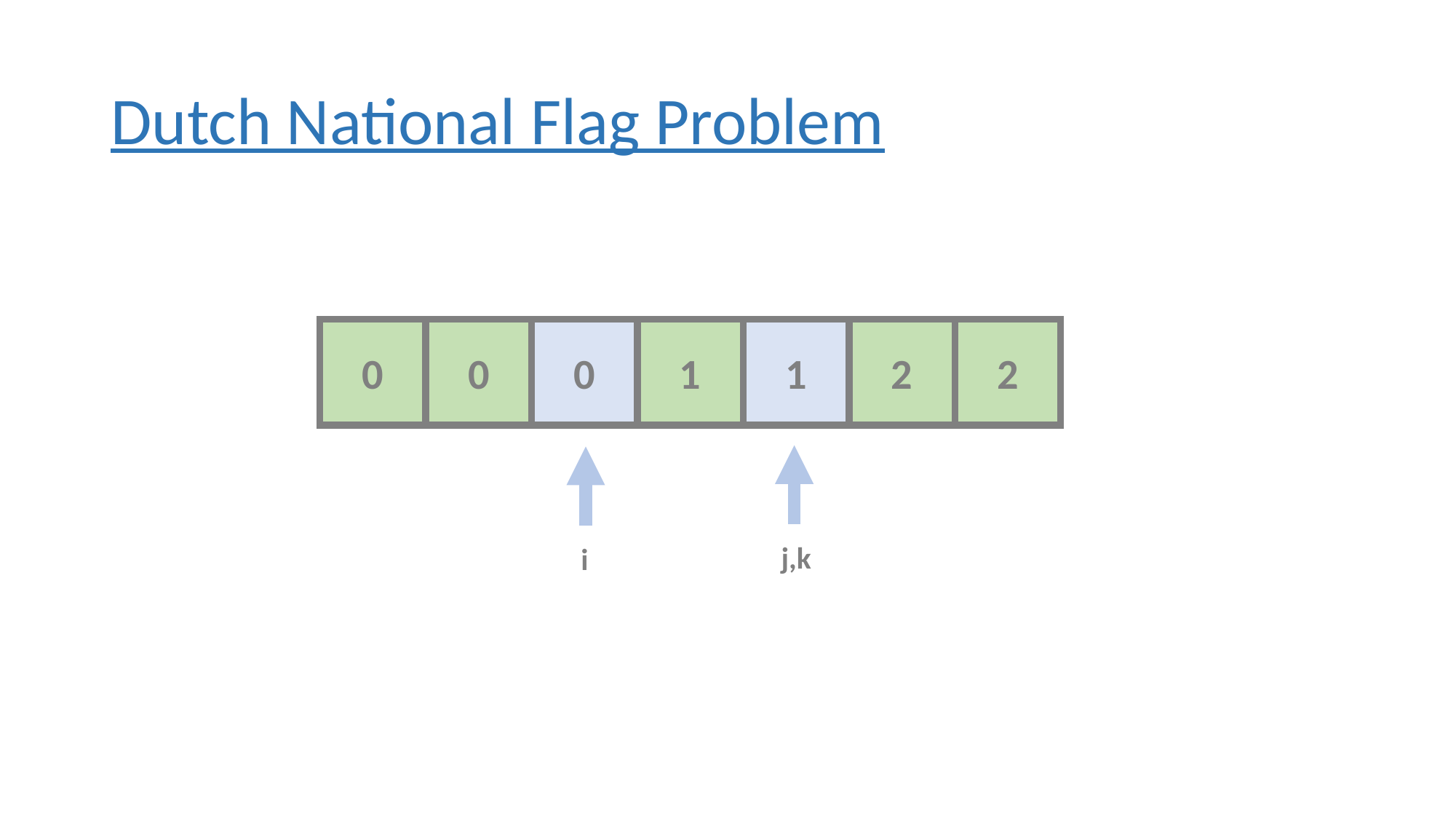

# Dutch National Flag Problem
0
0
0
1
1
2
2
j,k
i